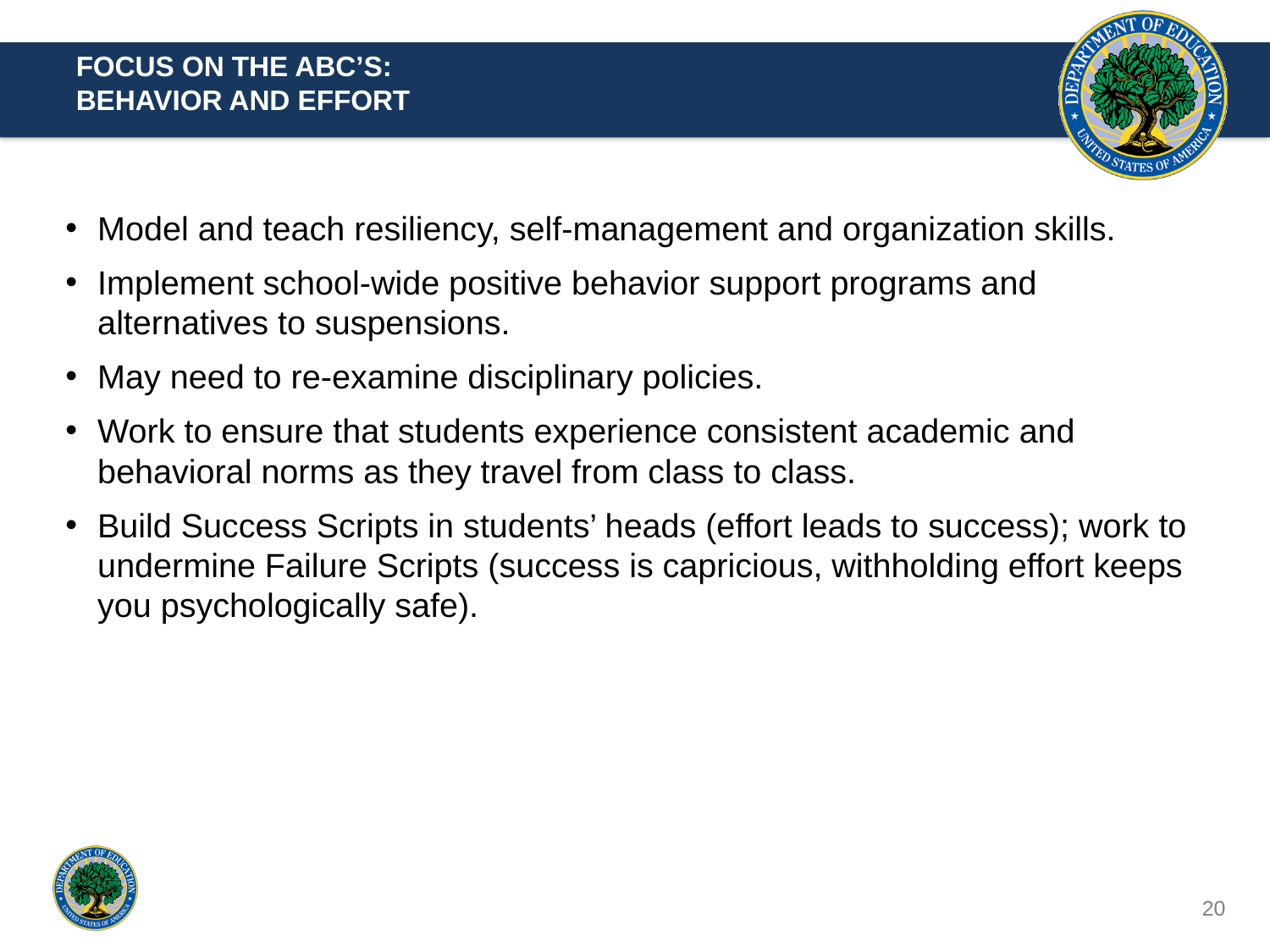

FOCUS ON THE ABC’S:
BEHAVIOR AND EFFORT
Model and teach resiliency, self-management and organization skills.
Implement school-wide positive behavior support programs and alternatives to suspensions.
May need to re-examine disciplinary policies.
Work to ensure that students experience consistent academic and behavioral norms as they travel from class to class.
Build Success Scripts in students’ heads (effort leads to success); work to undermine Failure Scripts (success is capricious, withholding effort keeps you psychologically safe).
20